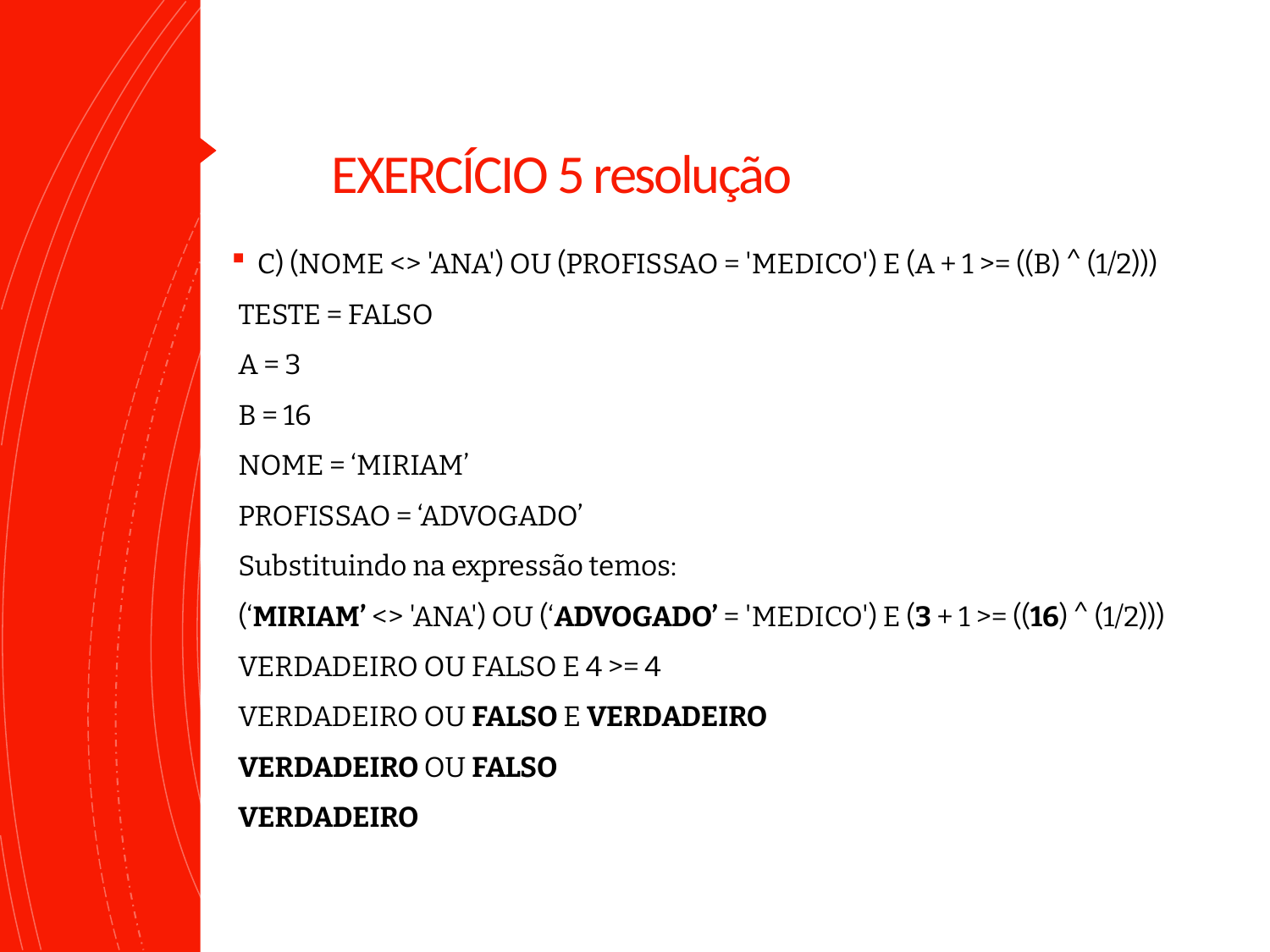

# EXERCÍCIO 5 resolução

C) (NOME <> 'ANA') OU (PROFISSAO = 'MEDICO') E (A + 1 >= ((B) ^ (1/2)))
TESTE = FALSO
A = 3
B = 16
NOME = ‘MIRIAM’
PROFISSAO = ‘ADVOGADO’
Substituindo na expressão temos:
(‘MIRIAM’ <> 'ANA') OU (‘ADVOGADO’ = 'MEDICO') E (3 + 1 >= ((16) ^ (1/2)))
VERDADEIRO OU FALSO E 4 >= 4
VERDADEIRO OU FALSO E VERDADEIRO
VERDADEIRO OU FALSO
VERDADEIRO